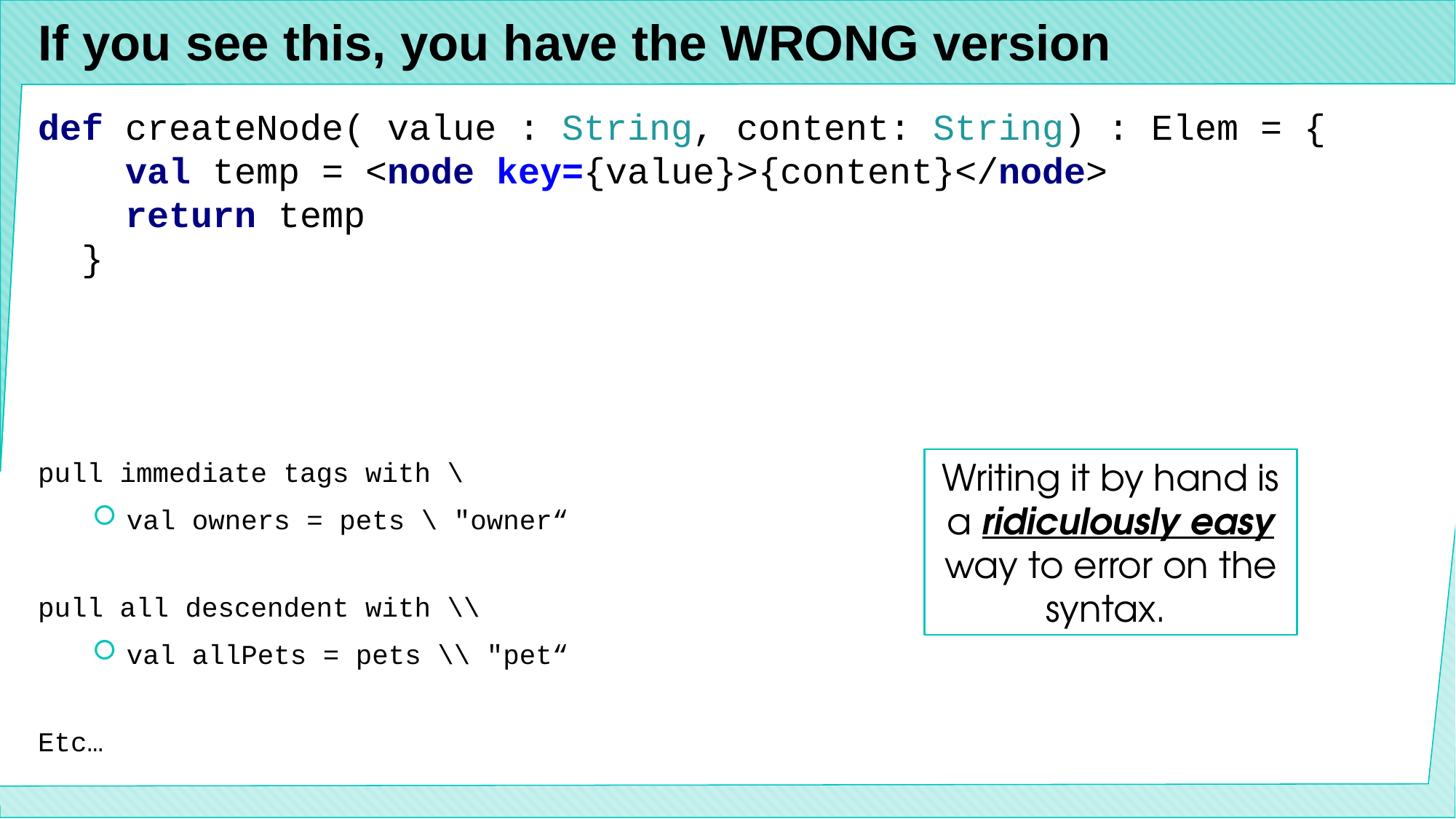

# If you see this, you have the WRONG version
def createNode( value : String, content: String) : Elem = {
    val temp = <node key={value}>{content}</node>
    return temp
  }

pull immediate tags with \
val owners = pets \ "owner“
pull all descendent with \\
val allPets = pets \\ "pet“
Etc…
Writing it by hand is a ridiculously easy way to error on the syntax.